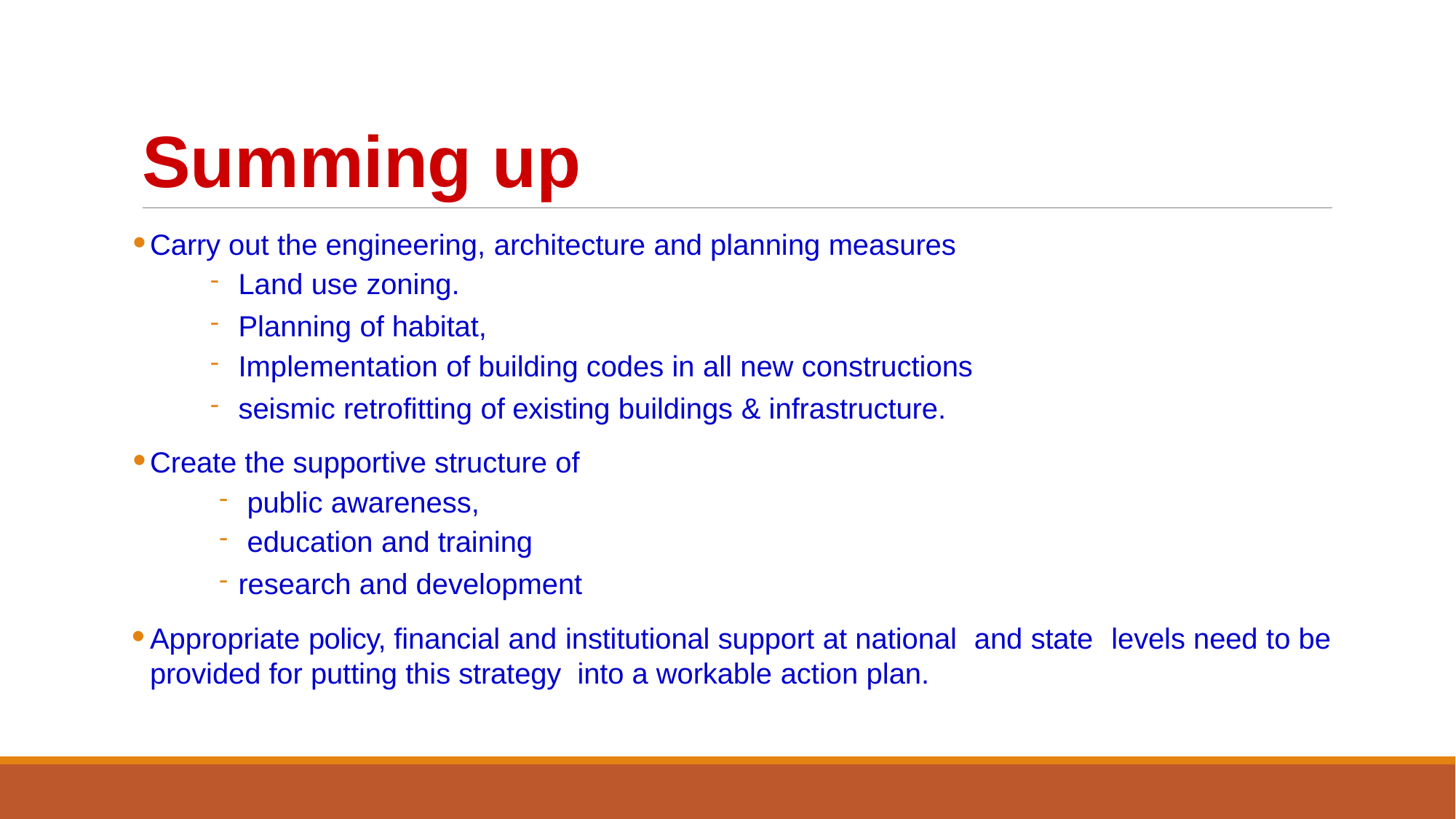

# Summing up
Carry out the engineering, architecture and planning measures
Land use zoning.
Planning of habitat,
Implementation of building codes in all new constructions
seismic retrofitting of existing buildings & infrastructure.
Create the supportive structure of
public awareness,
education and training
research and development
Appropriate policy, financial and institutional support at national  and state levels need to be provided for putting this strategy  into a workable action plan.